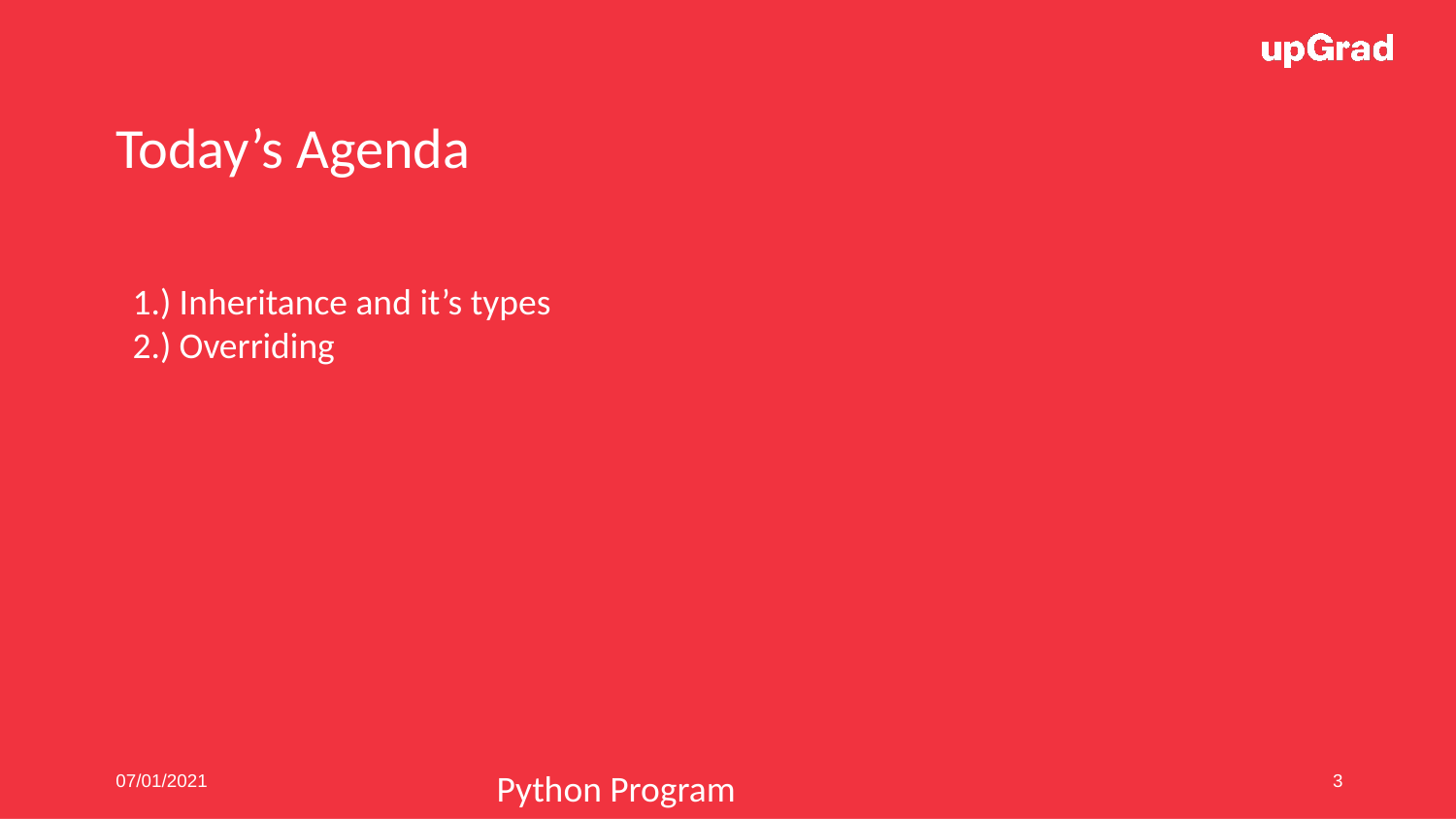

Today’s Agenda
1.) Inheritance and it’s types
2.) Overriding
07/01/2021
Python Program
3